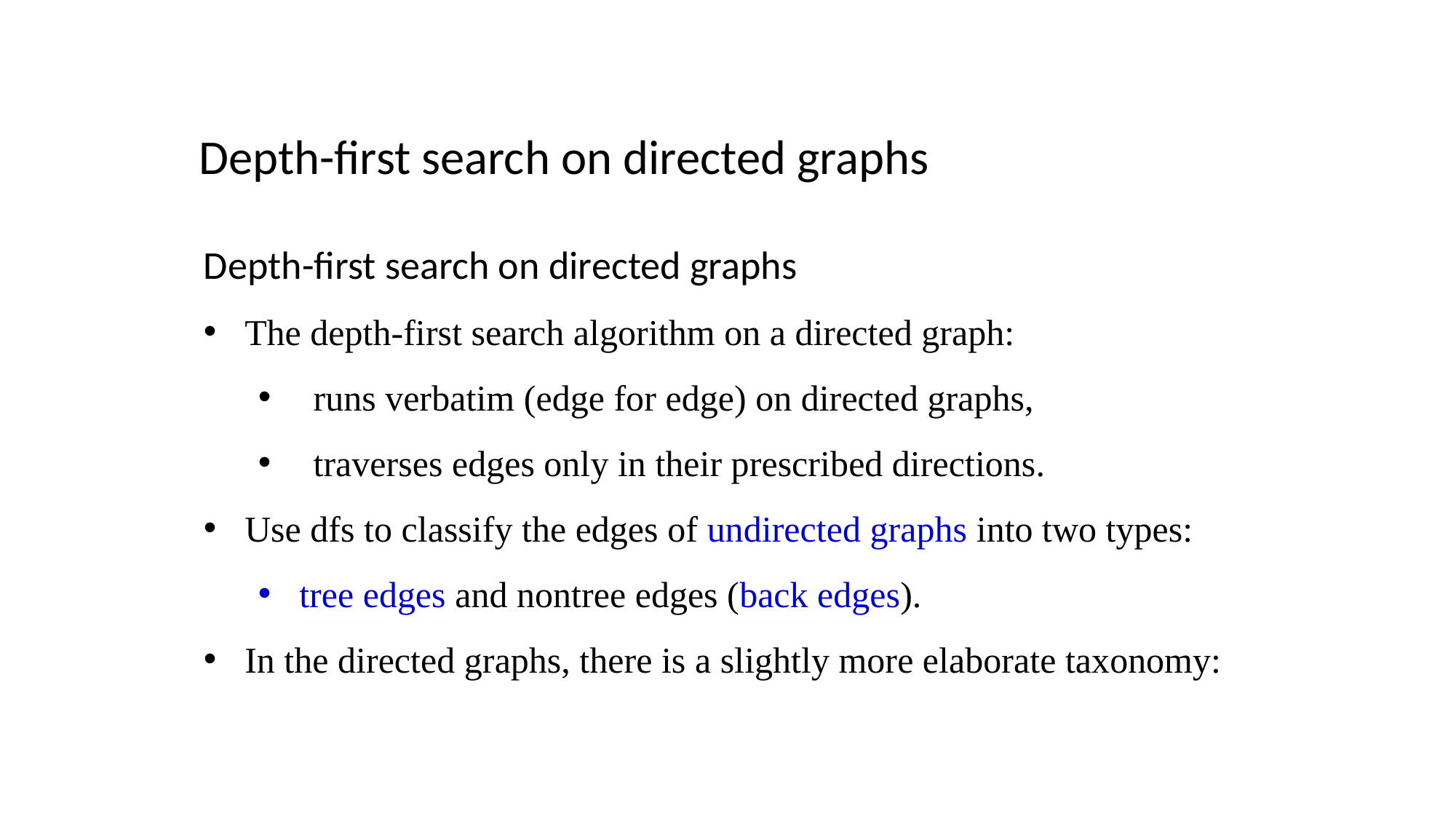

Depth-first search on directed graphs
Depth-first search on directed graphs
The depth-first search algorithm on a directed graph:
runs verbatim (edge for edge) on directed graphs,
traverses edges only in their prescribed directions.
Use dfs to classify the edges of undirected graphs into two types:
tree edges and nontree edges (back edges).
In the directed graphs, there is a slightly more elaborate taxonomy: